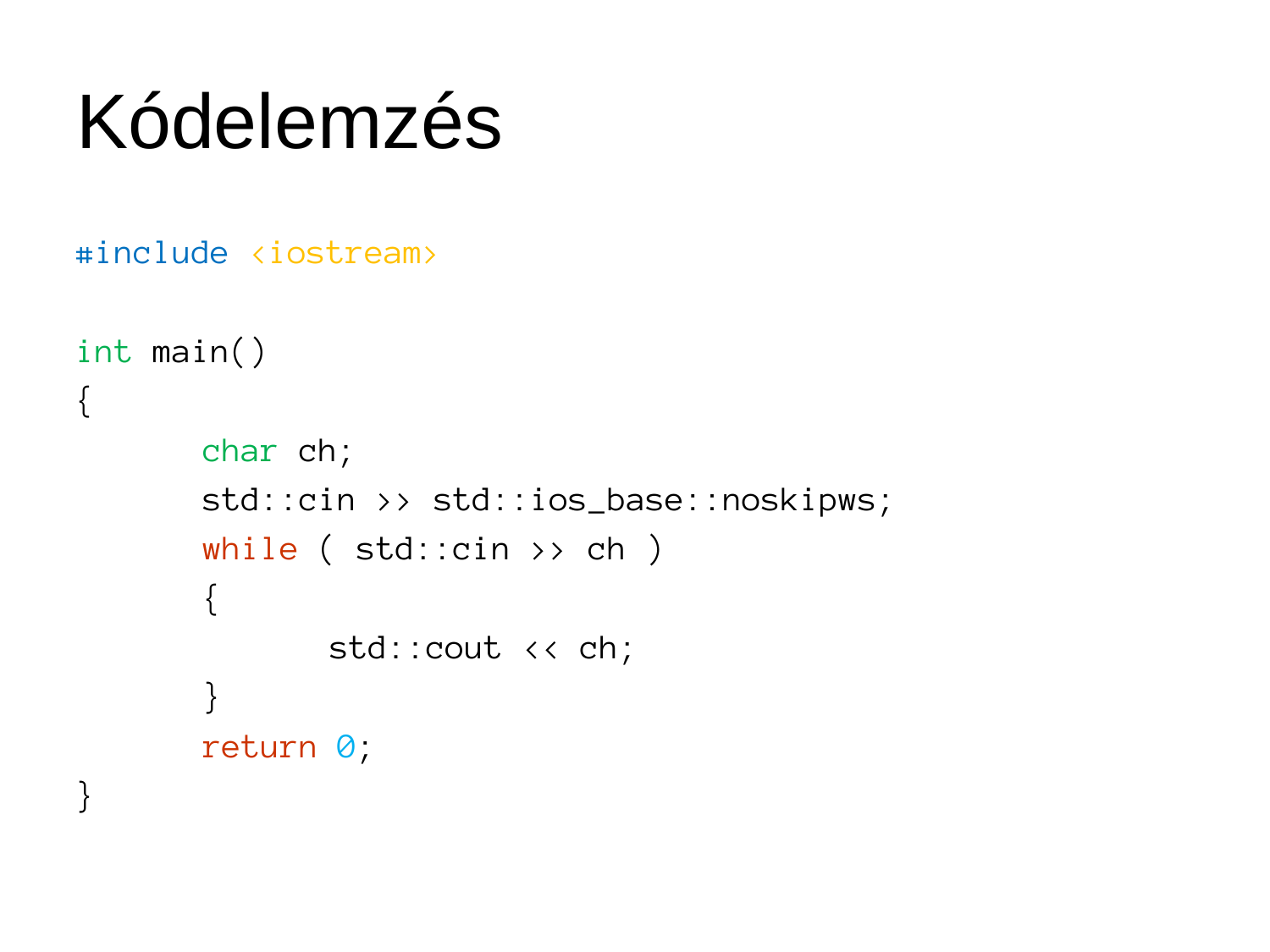

# Kódelemzés
#include <iostream>

int main()
{
	char ch;
	std::cin >> std::ios_base::noskipws;
	while ( std::cin >> ch )
	{
		std::cout << ch;
	}
	return 0;
}